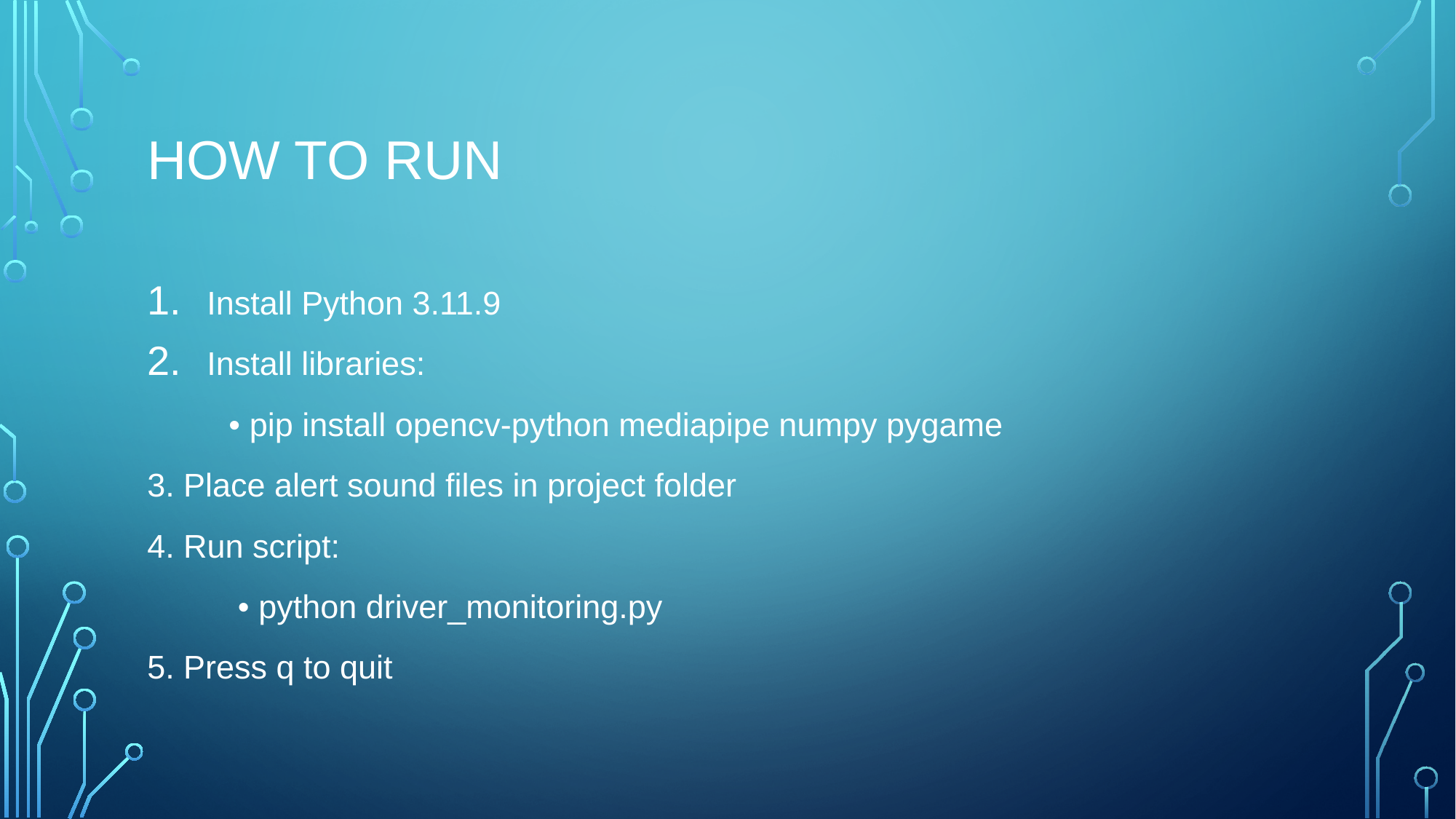

# How to Run
Install Python 3.11.9
Install libraries:
         • pip install opencv-python mediapipe numpy pygame
3. Place alert sound files in project folder
4. Run script:
          • python driver_monitoring.py
5. Press q to quit